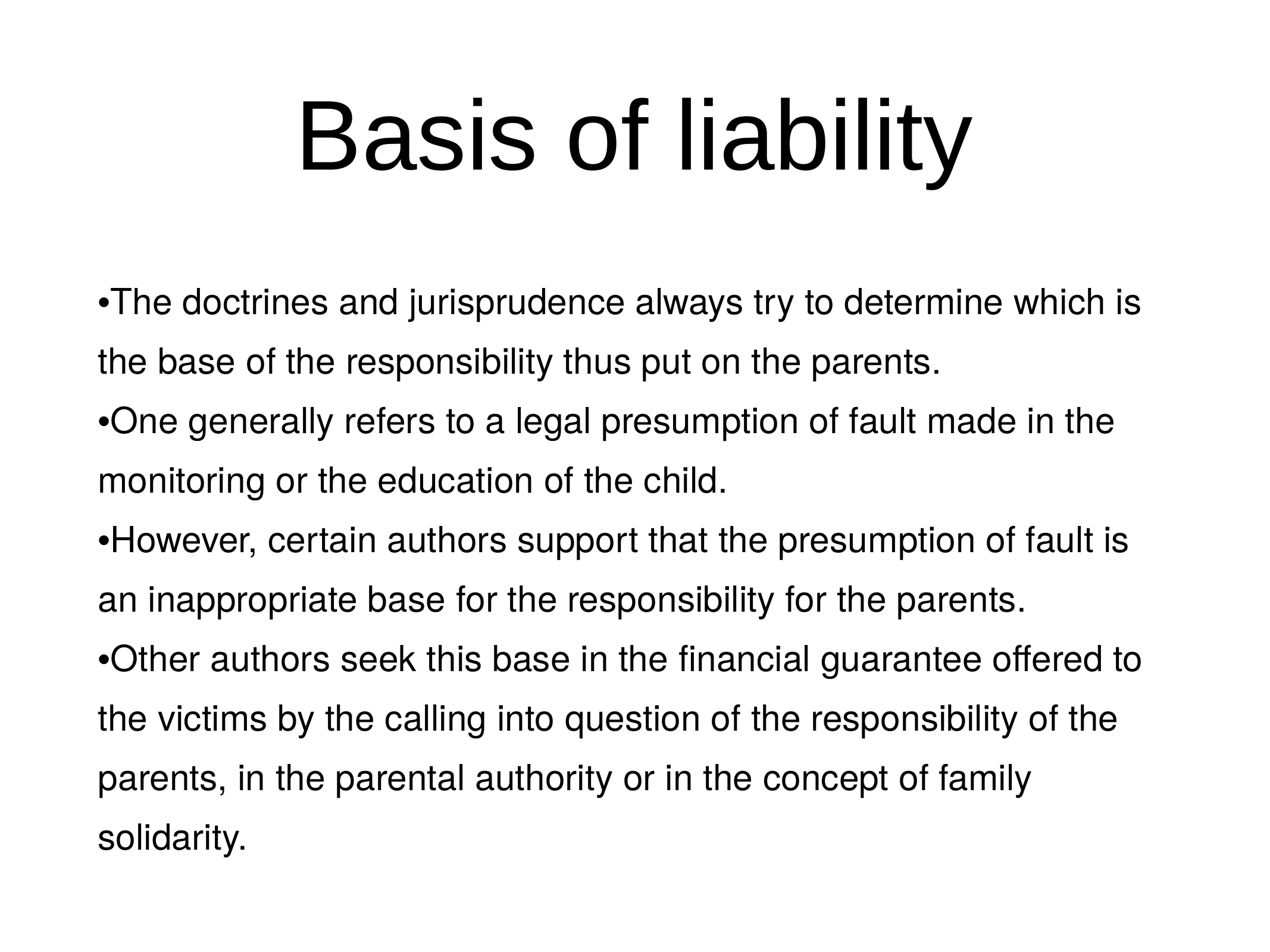

# Basis of liability
•The doctrines and jurisprudence always try to determine which is the base of the responsibility thus put on the parents.
•One generally refers to a legal presumption of fault made in the monitoring or the education of the child.
•However, certain authors support that the presumption of fault is an inappropriate base for the responsibility for the parents.
•Other authors seek this base in the financial guarantee offered to the victims by the calling into question of the responsibility of the parents, in the parental authority or in the concept of family solidarity.